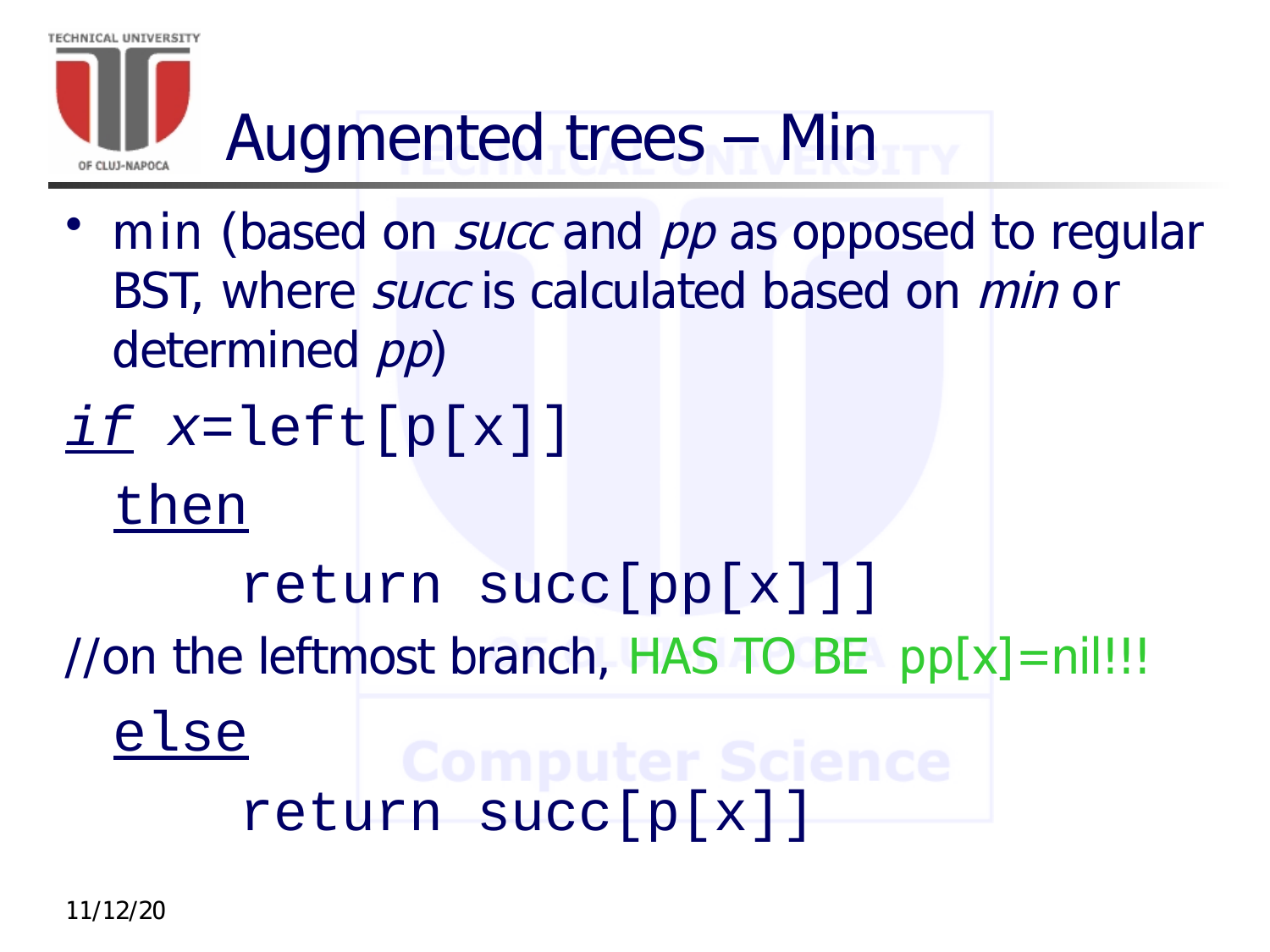

# Augmented trees – Min
min (based on succ and pp as opposed to regular BST, where succ is calculated based on min or determined pp)
if x=left[p[x]]
	then
		return succ[pp[x]]]
//on the leftmost branch, HAS TO BE  pp[x]=nil!!!
	else
		return succ[p[x]]
11/12/20